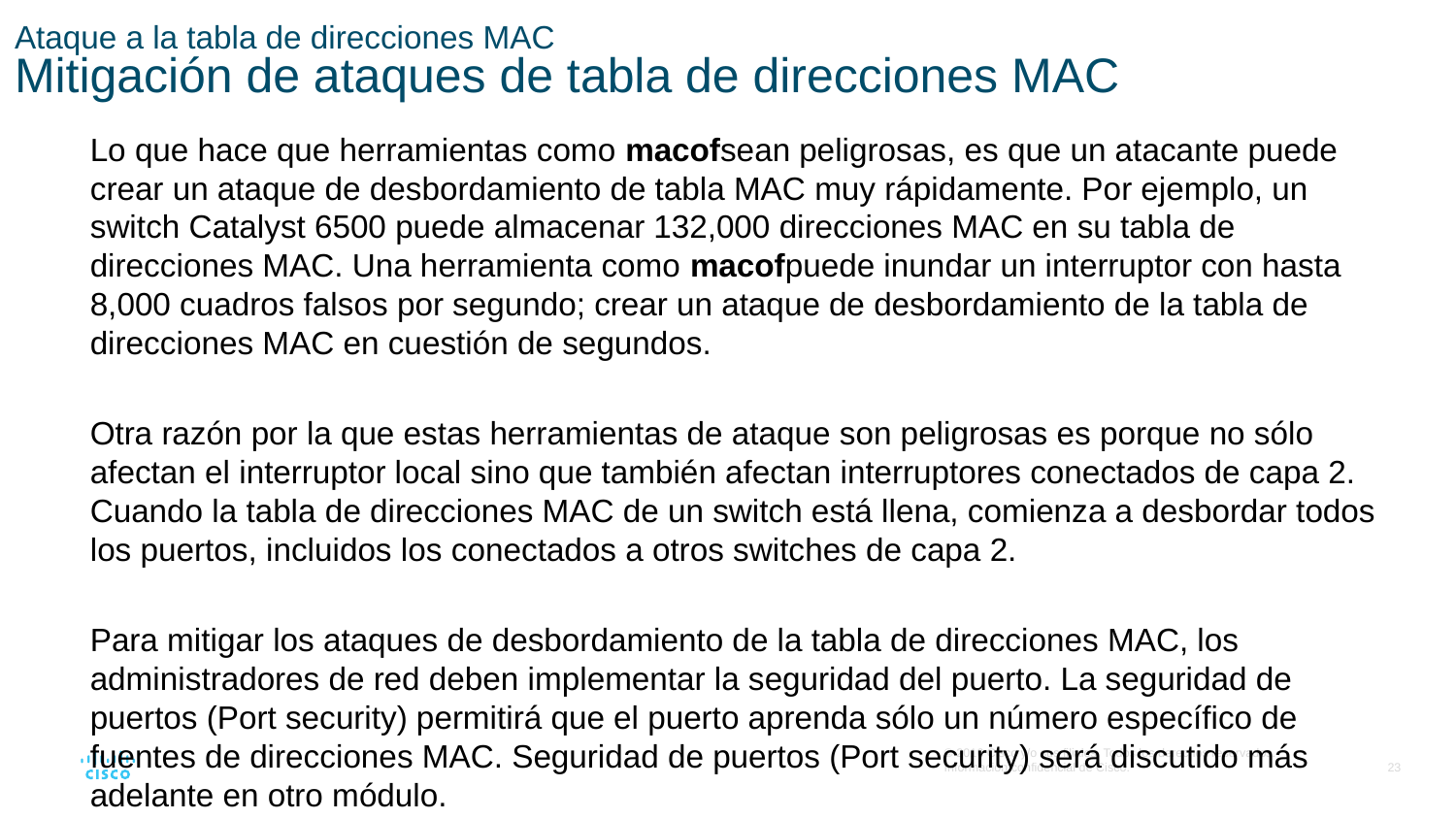

# Ataque a la tabla de direcciones MAC Mitigación de ataques de tabla de direcciones MAC
Lo que hace que herramientas como macofsean peligrosas, es que un atacante puede crear un ataque de desbordamiento de tabla MAC muy rápidamente. Por ejemplo, un switch Catalyst 6500 puede almacenar 132,000 direcciones MAC en su tabla de direcciones MAC. Una herramienta como macofpuede inundar un interruptor con hasta 8,000 cuadros falsos por segundo; crear un ataque de desbordamiento de la tabla de direcciones MAC en cuestión de segundos.

Otra razón por la que estas herramientas de ataque son peligrosas es porque no sólo afectan el interruptor local sino que también afectan interruptores conectados de capa 2. Cuando la tabla de direcciones MAC de un switch está llena, comienza a desbordar todos los puertos, incluidos los conectados a otros switches de capa 2.

Para mitigar los ataques de desbordamiento de la tabla de direcciones MAC, los administradores de red deben implementar la seguridad del puerto. La seguridad de puertos (Port security) permitirá que el puerto aprenda sólo un número específico de fuentes de direcciones MAC. Seguridad de puertos (Port security) será discutido más adelante en otro módulo.